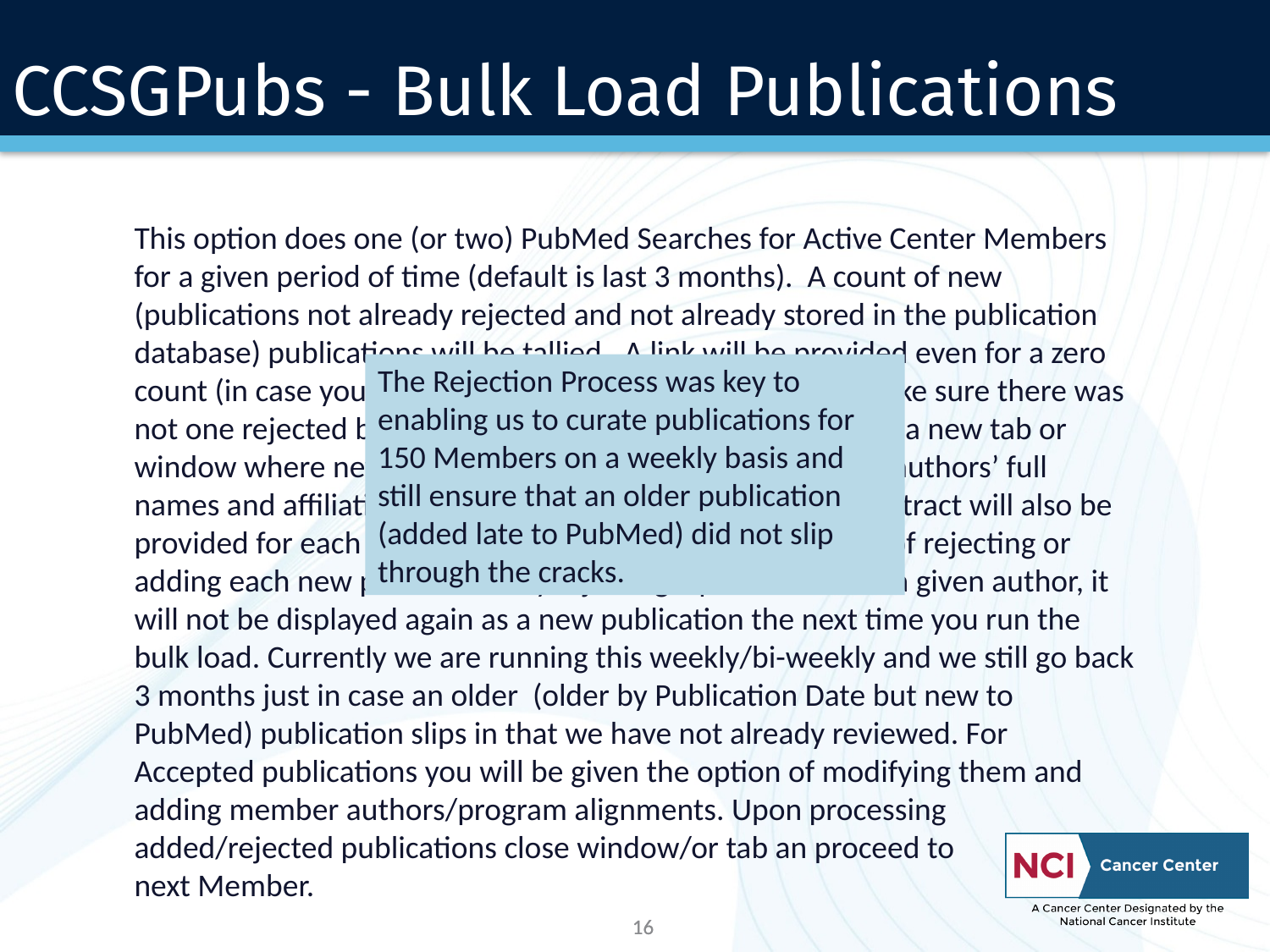

# CCSGPubs - Bulk Load Publications
This option does one (or two) PubMed Searches for Active Center Members  for a given period of time (default is last 3 months).  A count of new (publications not already rejected and not already stored in the publication database) publications will be tallied.  A link will be provided even for a zero count (in case you want to view rejected publications to make sure there was not one rejected by mistake). Clicking on the link will create a new tab or window where new publications will be displayed with the authors’ full names and affiliations if available. A link to the PubMed Abstract will also be provided for each publication. You will be given the option of rejecting or adding each new publication. By rejecting a publication for a given author, it will not be displayed again as a new publication the next time you run the bulk load. Currently we are running this weekly/bi-weekly and we still go back 3 months just in case an older  (older by Publication Date but new to PubMed) publication slips in that we have not already reviewed. For Accepted publications you will be given the option of modifying them and adding member authors/program alignments. Upon processing added/rejected publications close window/or tab an proceed to
next Member.
The Rejection Process was key to enabling us to curate publications for 150 Members on a weekly basis and still ensure that an older publication (added late to PubMed) did not slip through the cracks.